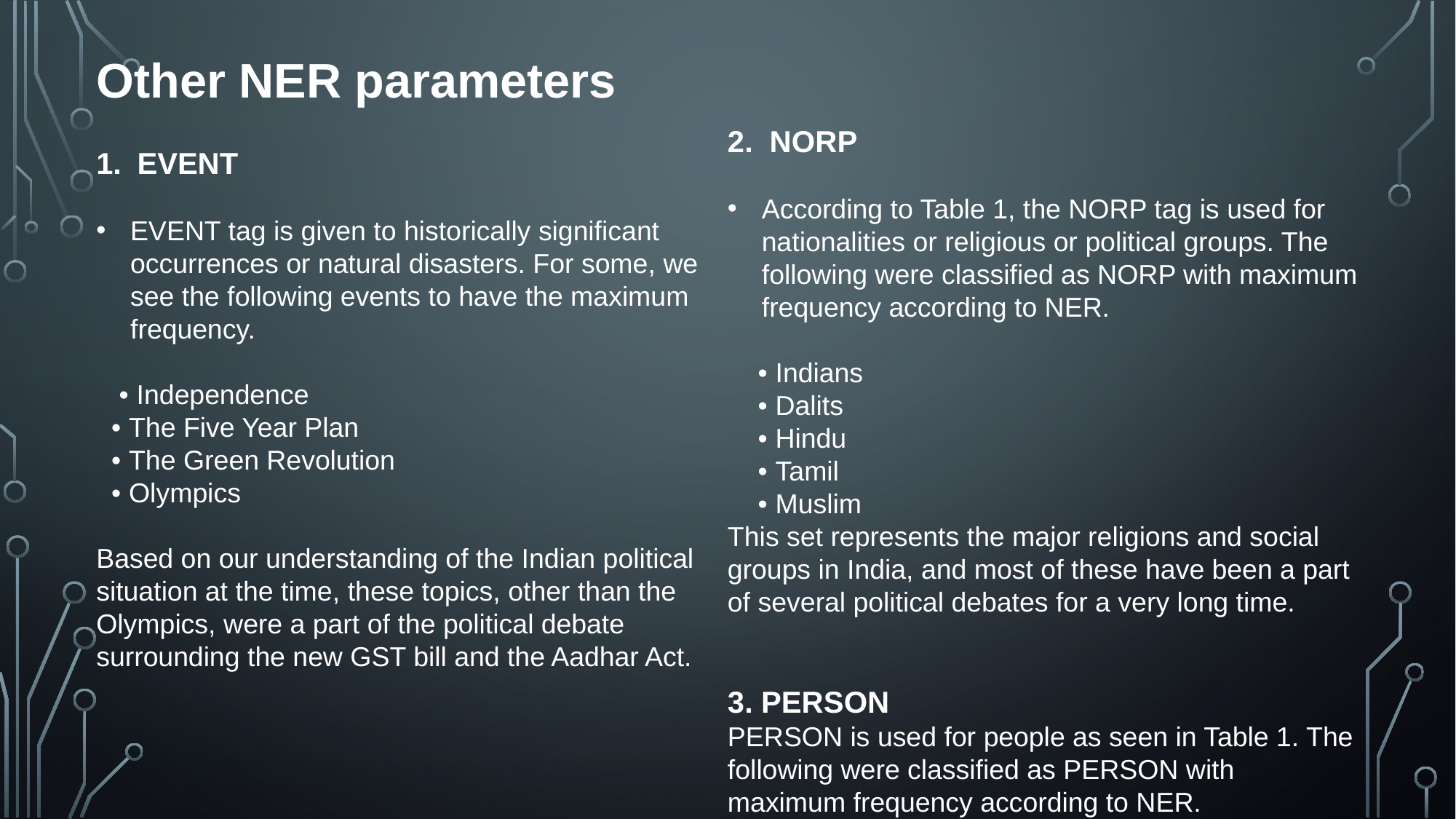

Other NER parameters

EVENT

EVENT tag is given to historically significant occurrences or natural disasters. For some, we see the following events to have the maximum frequency.

   • Independence
  • The Five Year Plan
  • The Green Revolution
  • Olympics

Based on our understanding of the Indian political situation at the time, these topics, other than the Olympics, were a part of the political debate surrounding the new GST bill and the Aadhar Act.

2.  NORP

According to Table 1, the NORP tag is used for nationalities or religious or political groups. The following were classified as NORP with maximum frequency according to NER.

    • Indians
    • Dalits
    • Hindu
    • Tamil
    • Muslim
This set represents the major religions and social groups in India, and most of these have been a part of several political debates for a very long time.

3. PERSON
PERSON is used for people as seen in Table 1. The following were classified as PERSON with maximum frequency according to NER.